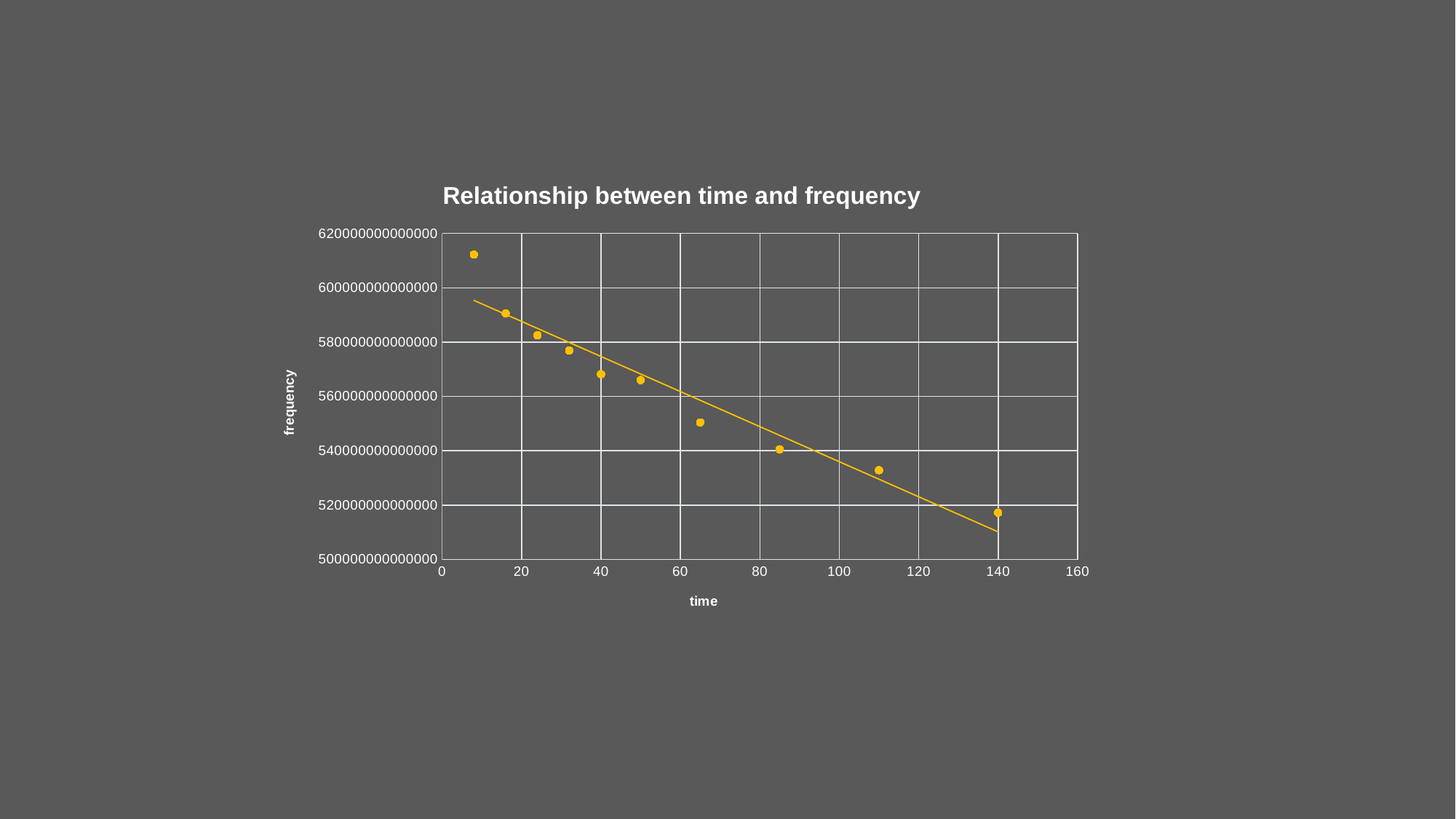

### Chart: Relationship between time and frequency

| Category |  |
|---|---|